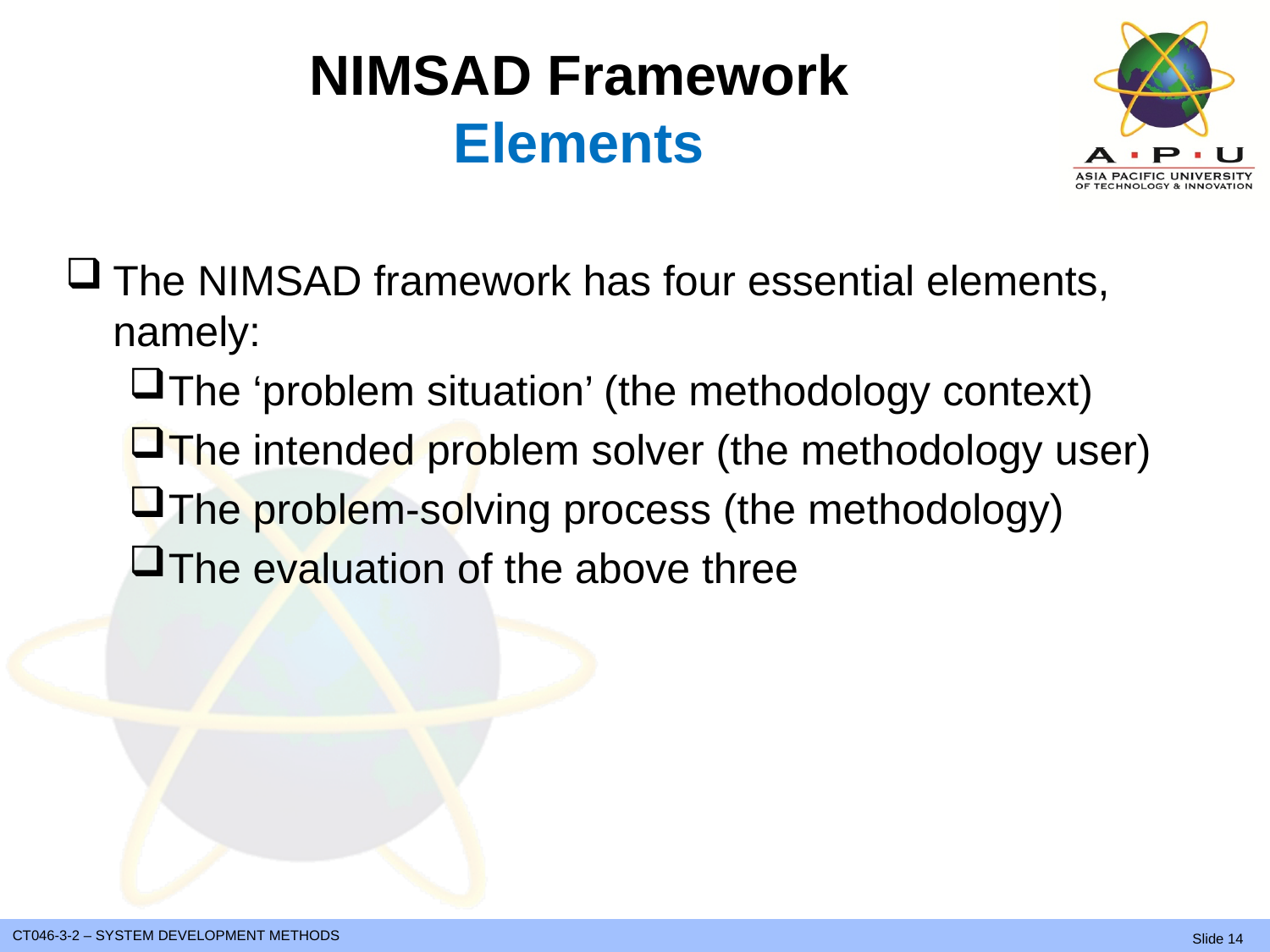

# NIMSAD Framework Elements
The NIMSAD framework has four essential elements, namely:
The ‘problem situation’ (the methodology context)
The intended problem solver (the methodology user)
The problem-solving process (the methodology)
The evaluation of the above three